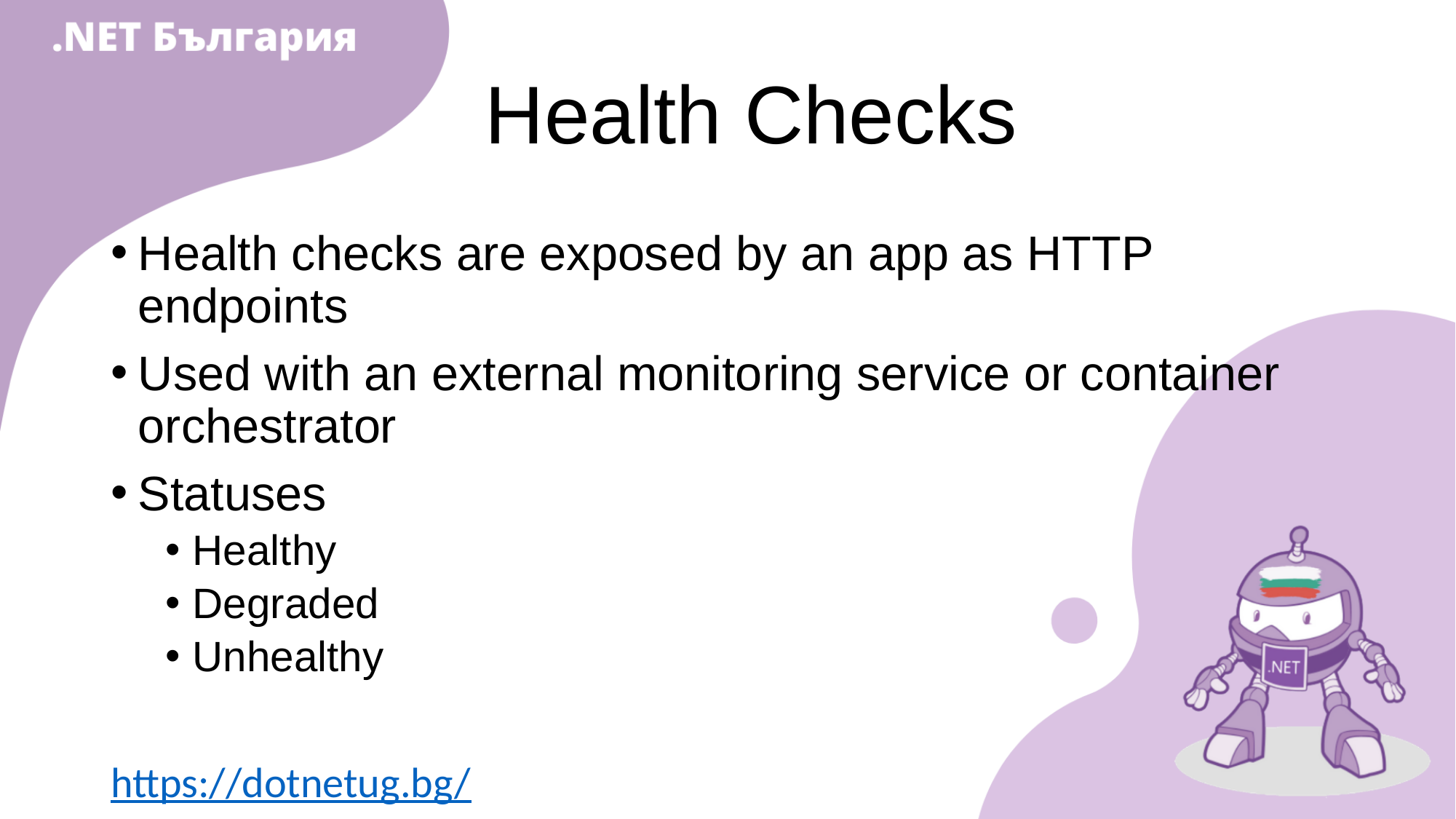

# Health Checks
Health checks are exposed by an app as HTTP endpoints
Used with an external monitoring service or container orchestrator
Statuses
Healthy
Degraded
Unhealthy